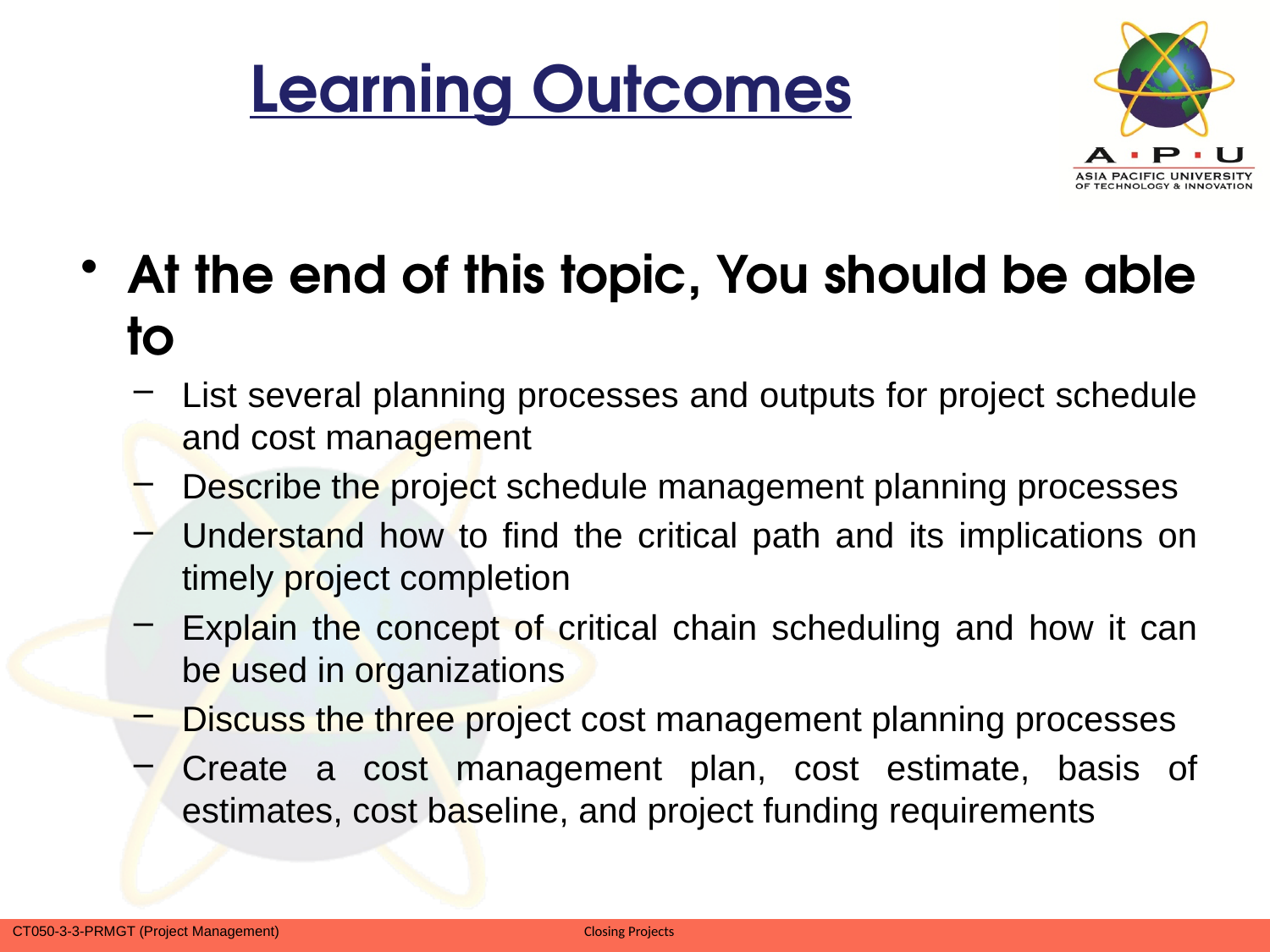

# Learning Outcomes
At the end of this topic, You should be able to
List several planning processes and outputs for project schedule and cost management
Describe the project schedule management planning processes
Understand how to find the critical path and its implications on timely project completion
Explain the concept of critical chain scheduling and how it can be used in organizations
Discuss the three project cost management planning processes
Create a cost management plan, cost estimate, basis of estimates, cost baseline, and project funding requirements